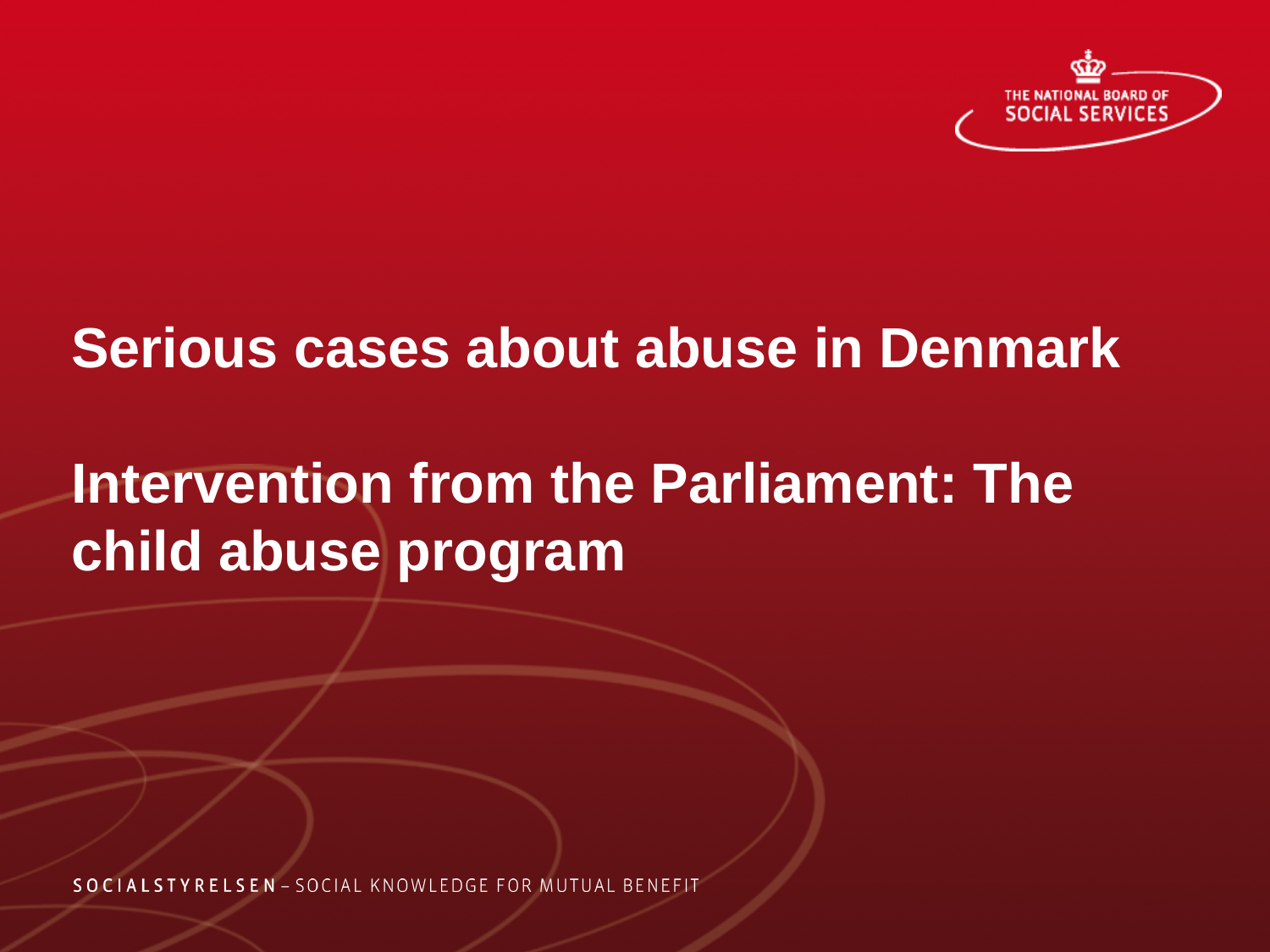

# Serious cases about abuse in Denmark Intervention from the Parliament: The child abuse program